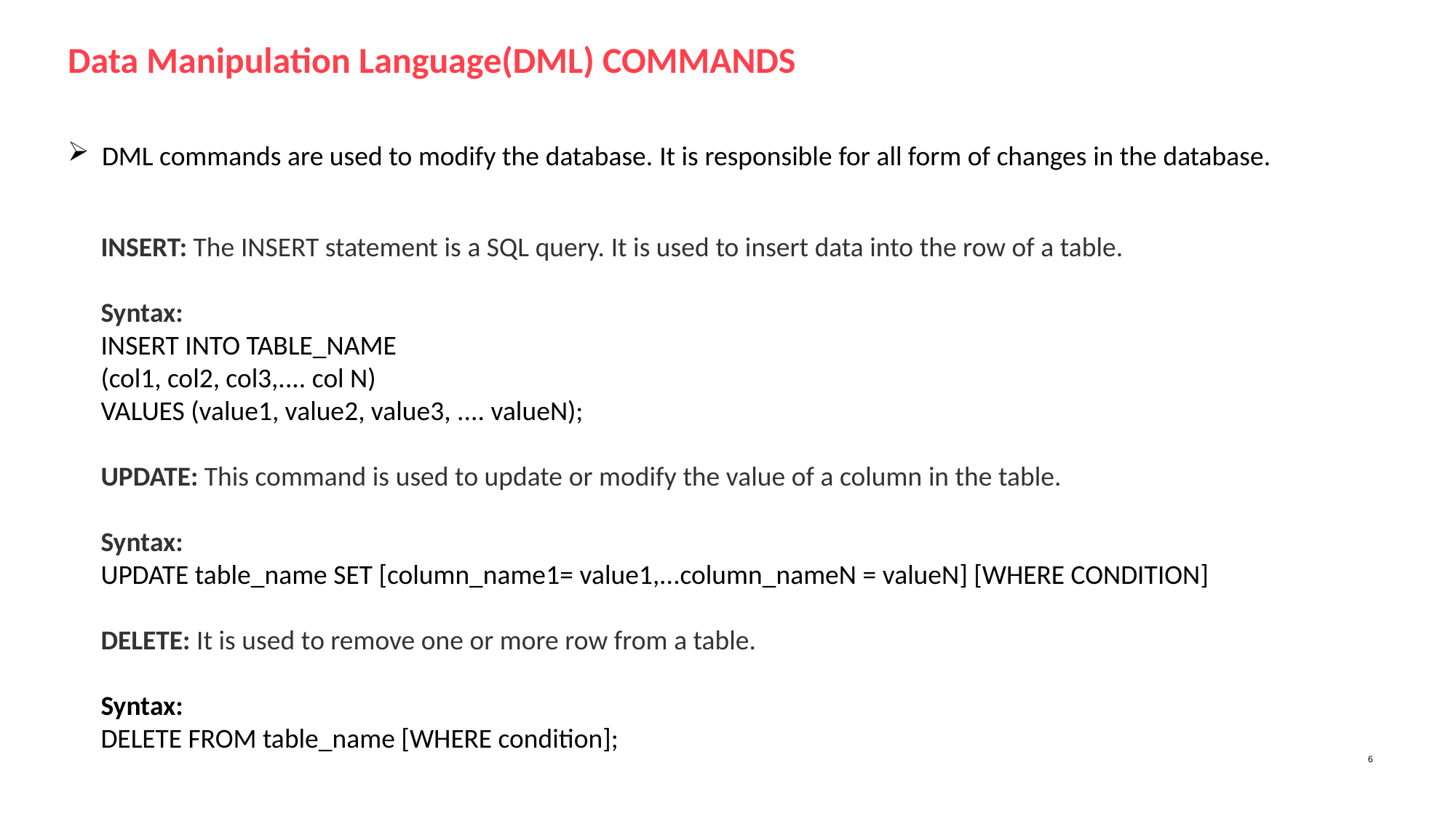

Data Manipulation Language(DML) COMMANDS
DML commands are used to modify the database. It is responsible for all form of changes in the database.
INSERT: The INSERT statement is a SQL query. It is used to insert data into the row of a table.

Syntax:
INSERT INTO TABLE_NAME
(col1, col2, col3,.... col N)
VALUES (value1, value2, value3, .... valueN);

UPDATE: This command is used to update or modify the value of a column in the table.

Syntax:
UPDATE table_name SET [column_name1= value1,...column_nameN = valueN] [WHERE CONDITION]

DELETE: It is used to remove one or more row from a table.

Syntax:
DELETE FROM table_name [WHERE condition];
6